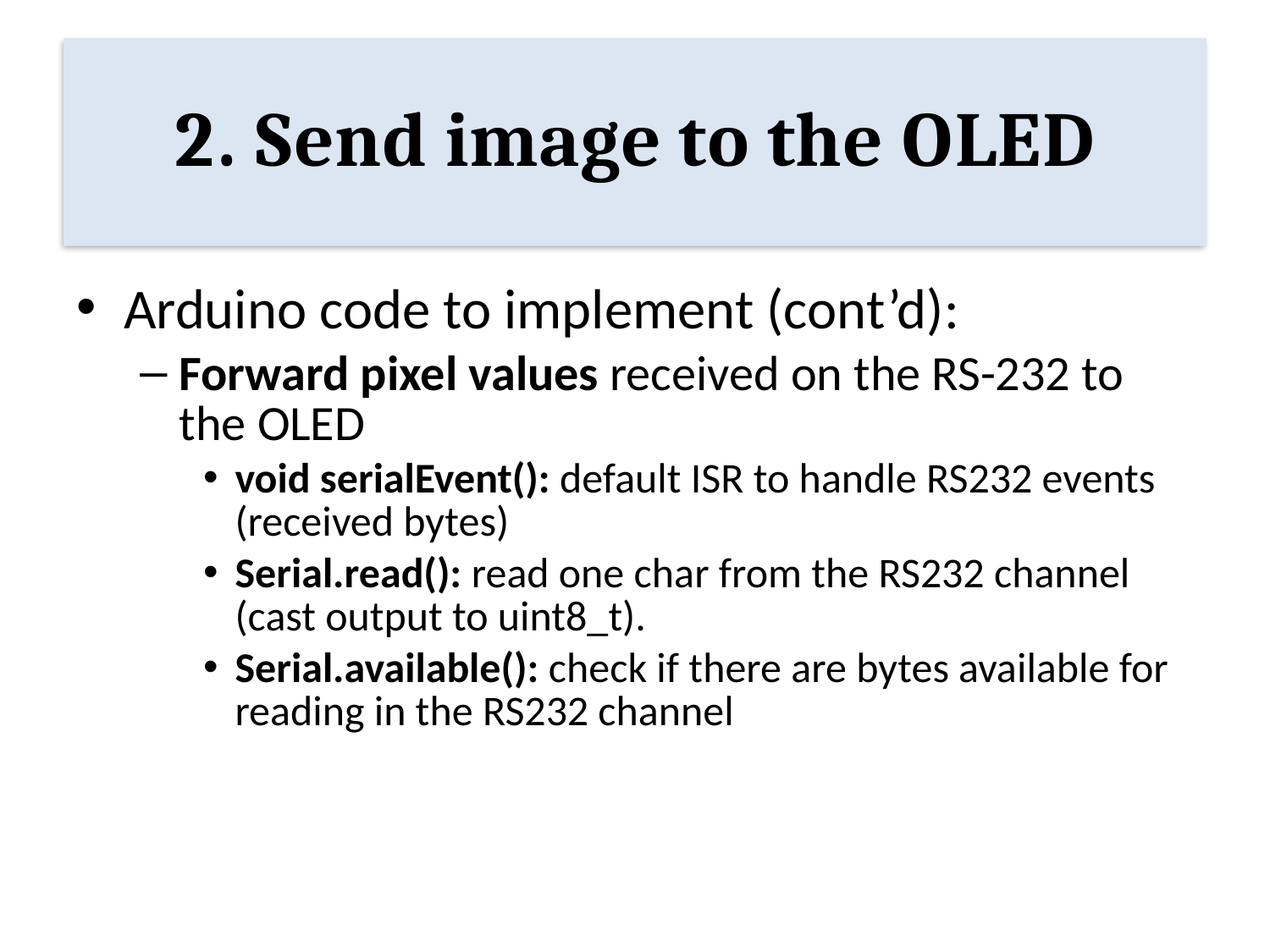

# 2. Send image to the OLED
Arduino code to implement (cont’d):
Forward pixel values received on the RS-232 to the OLED
void serialEvent(): default ISR to handle RS232 events (received bytes)
Serial.read(): read one char from the RS232 channel (cast output to uint8_t).
Serial.available(): check if there are bytes available for reading in the RS232 channel